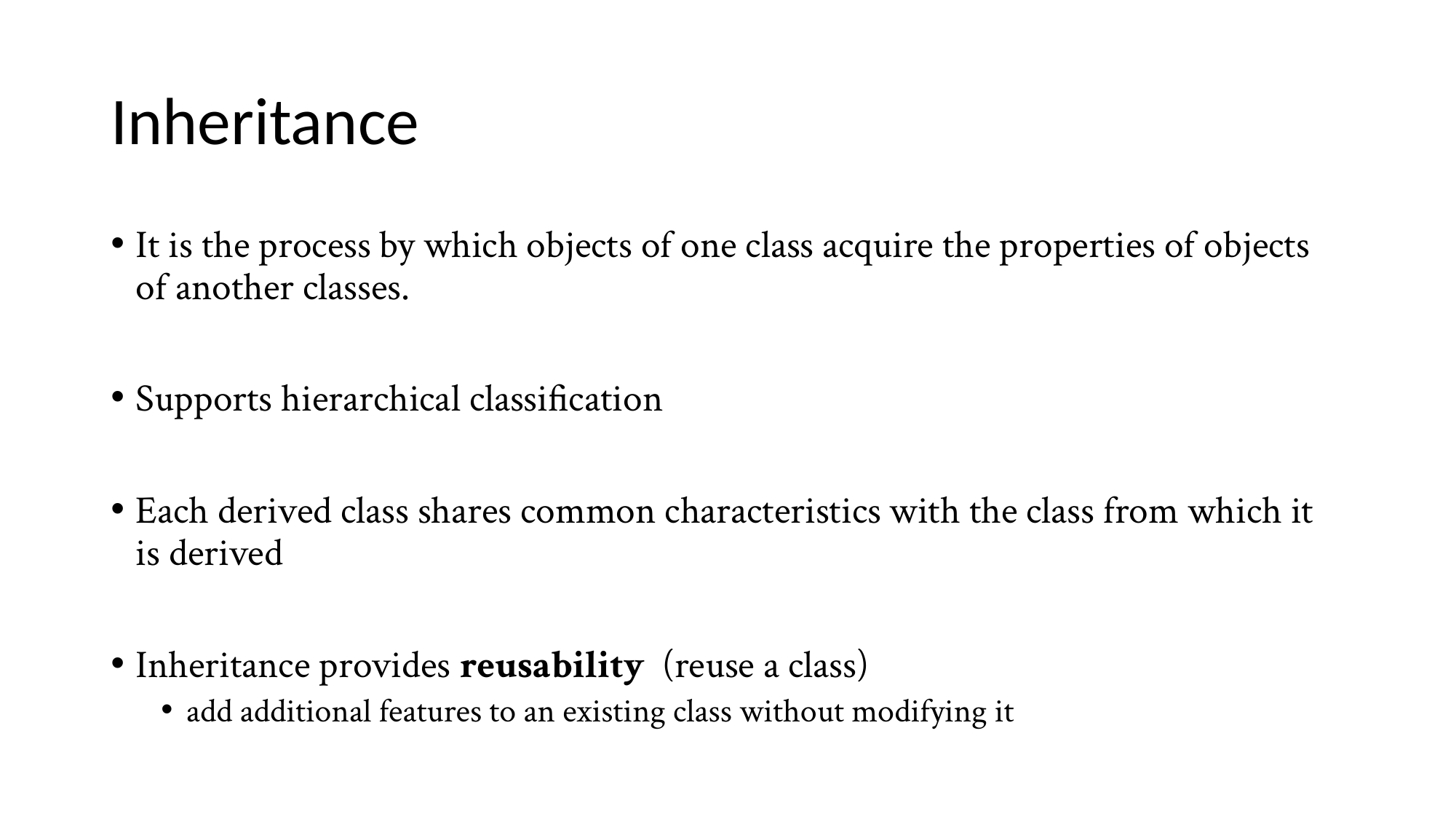

# Inheritance
It is the process by which objects of one class acquire the properties of objects of another classes.

Supports hierarchical classification

Each derived class shares common characteristics with the class from which it is derived

Inheritance provides reusability  (reuse a class)
add additional features to an existing class without modifying it